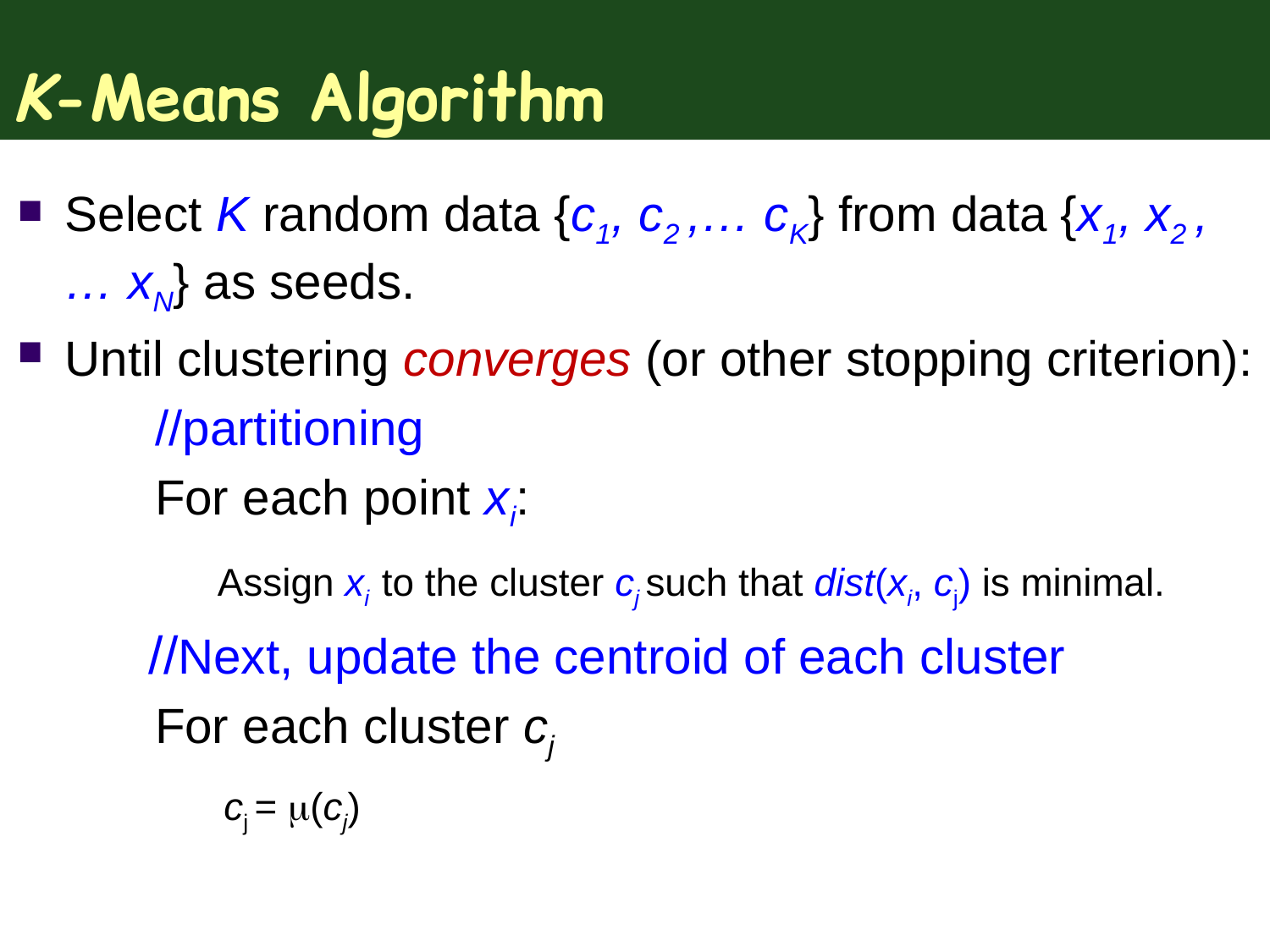

# K-Means Algorithm
Select K random data {c1, c2 ,… cK} from data {x1, x2 ,… xN} as seeds.
Until clustering converges (or other stopping criterion):
          //partitioning
          For each point xi:
        	     Assign xi  to the cluster cj such that dist(xi, cj) is minimal.
         //Next, update the centroid of each cluster
          For each cluster cj
               cj = μ(cj)